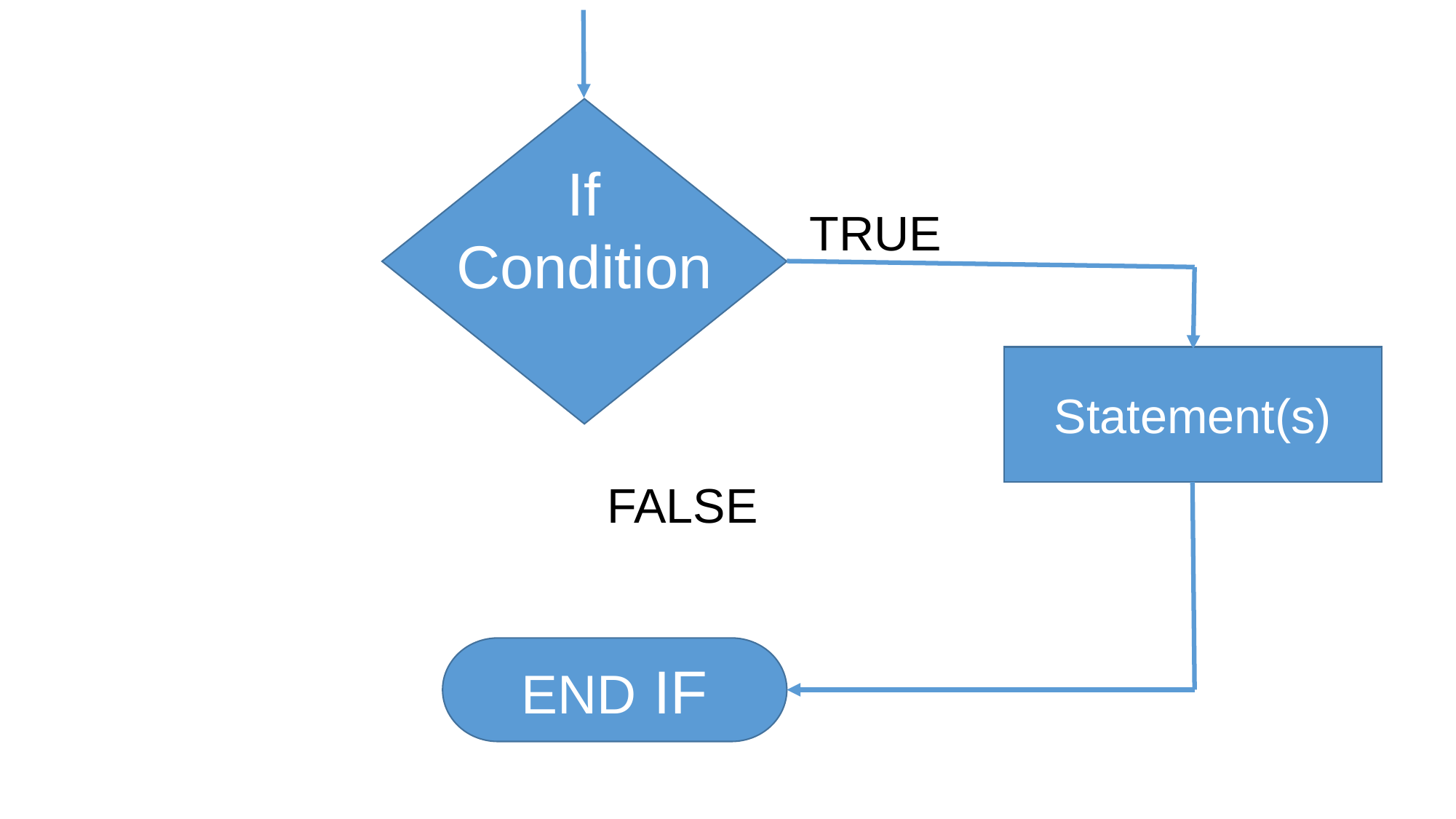

If
Condition
TRUE
Statement(s)
FALSE
END IF